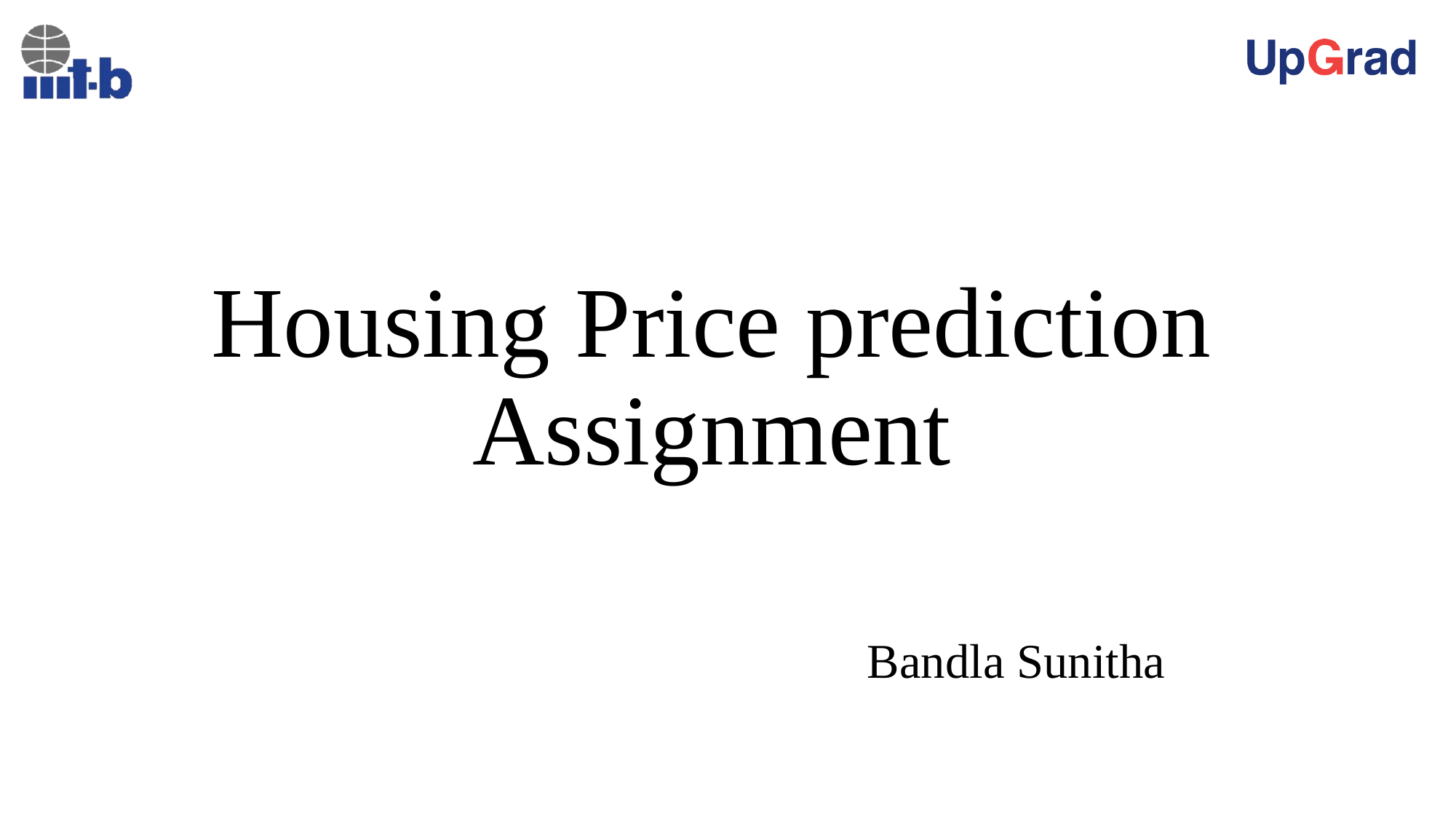

# Housing Price prediction Assignment
 Bandla Sunitha